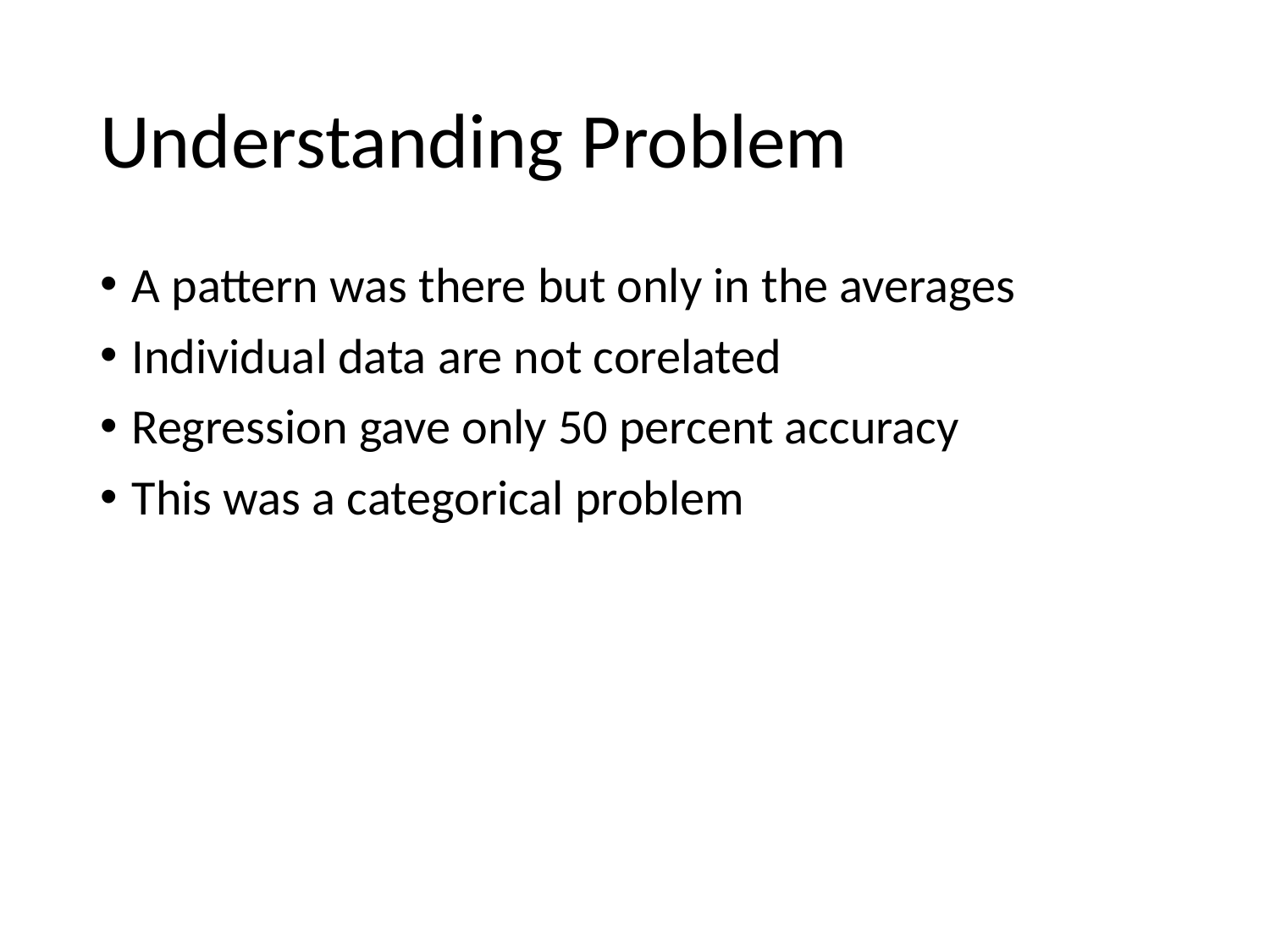

# Understanding Problem
A pattern was there but only in the averages
Individual data are not corelated
Regression gave only 50 percent accuracy
This was a categorical problem